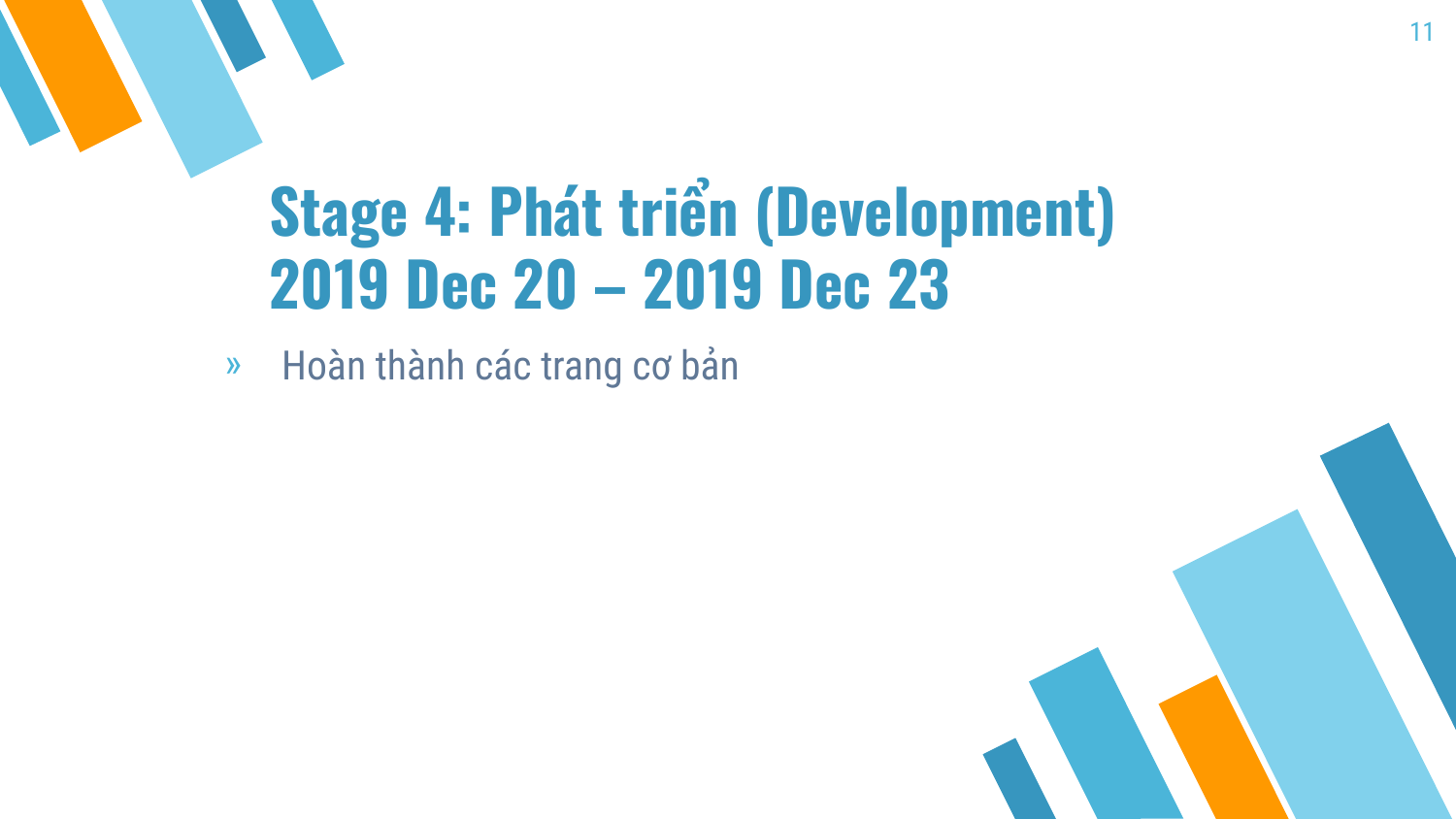

11
# Stage 4: Phát triển (Development) 2019 Dec 20 – 2019 Dec 23
Hoàn thành các trang cơ bản